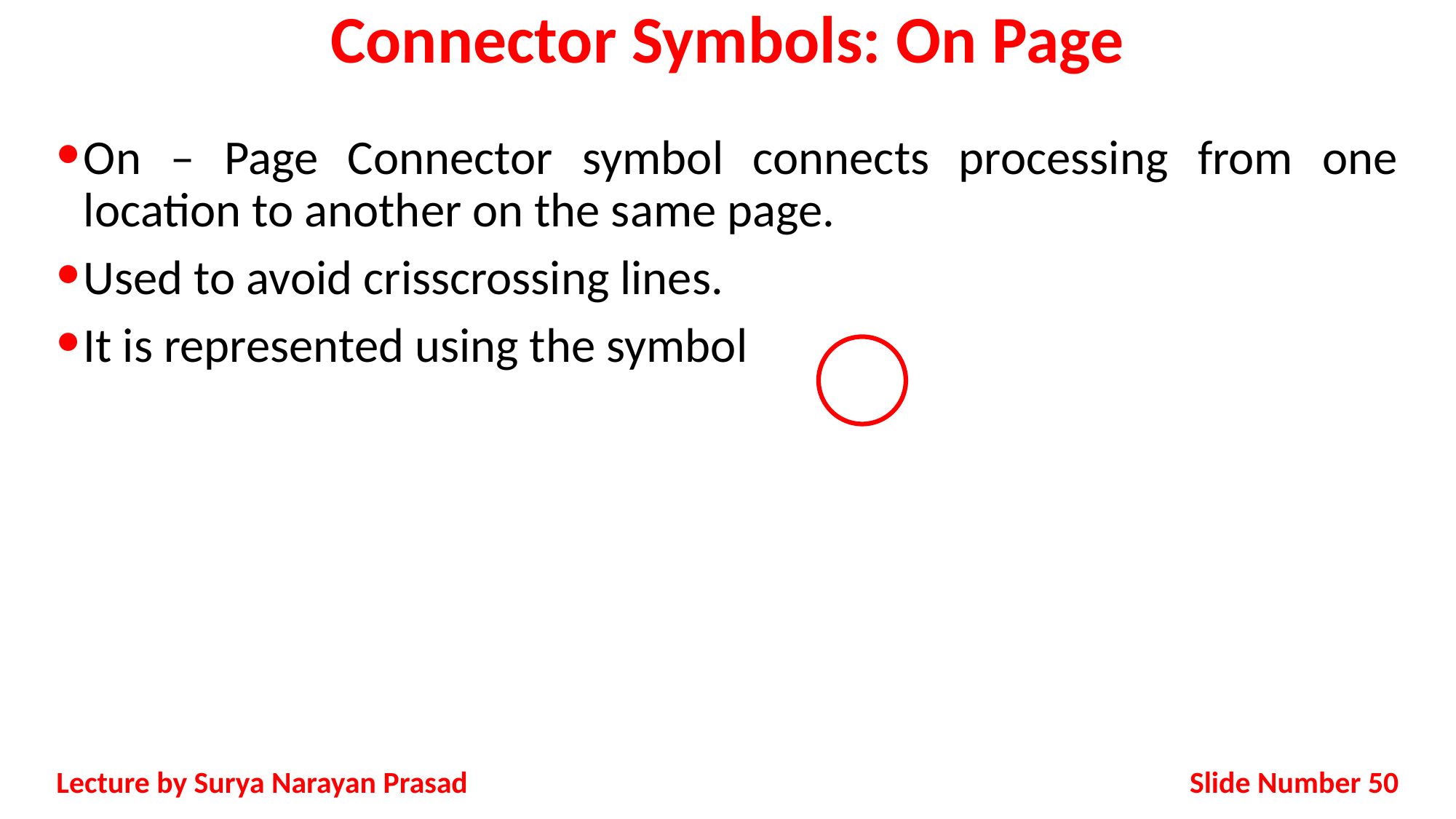

# Connector Symbols: On Page
On – Page Connector symbol connects processing from one location to another on the same page.
Used to avoid crisscrossing lines.
It is represented using the symbol

Slide Number 50
Lecture by Surya Narayan Prasad